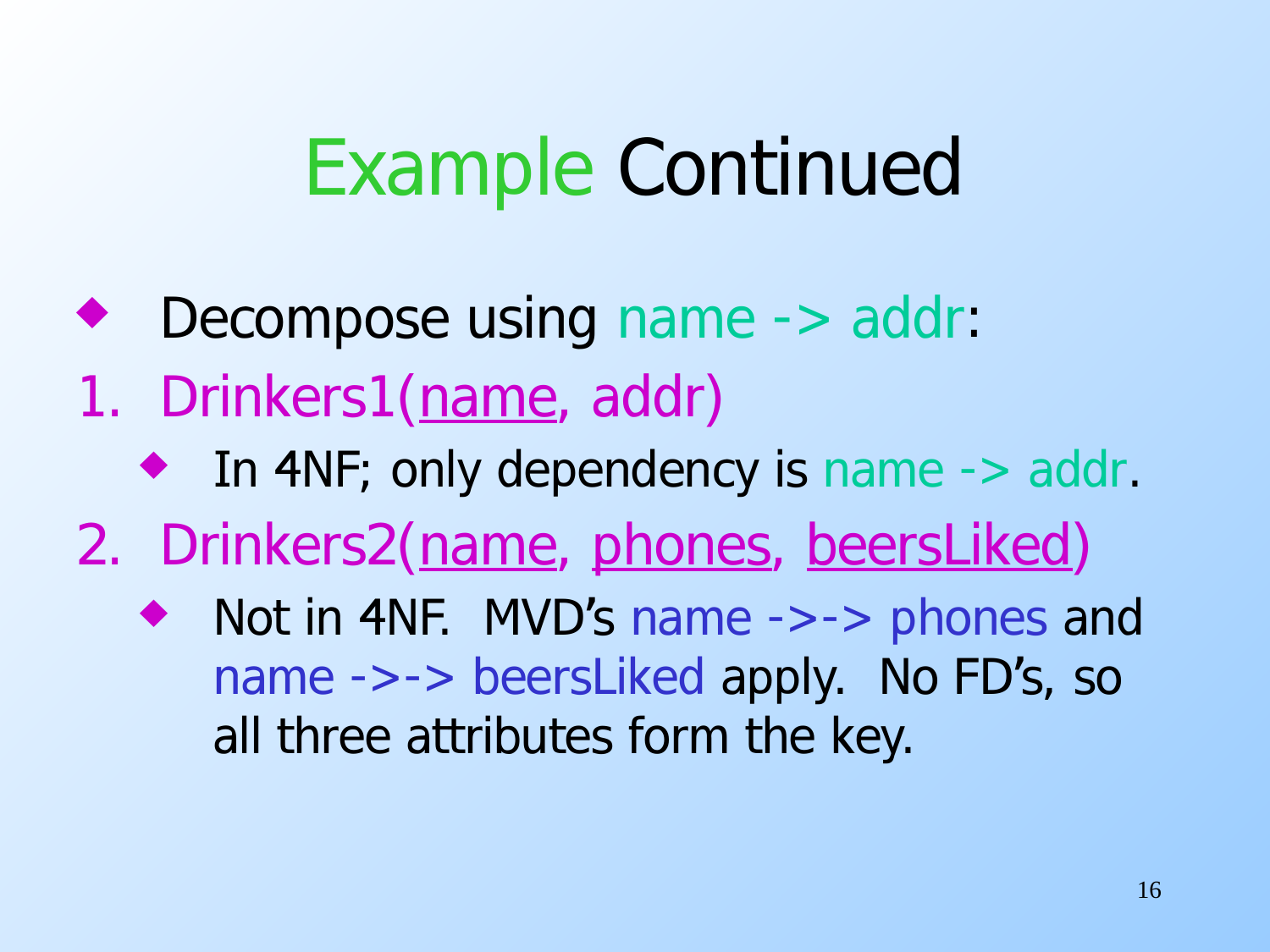

# Example Continued
Decompose using name -> addr:
Drinkers1(name, addr)
In 4NF; only dependency is name -> addr.
Drinkers2(name, phones, beersLiked)
Not in 4NF.  MVD’s name ->-> phones and name ->-> beersLiked apply.  No FD’s, so all three attributes form the key.
16